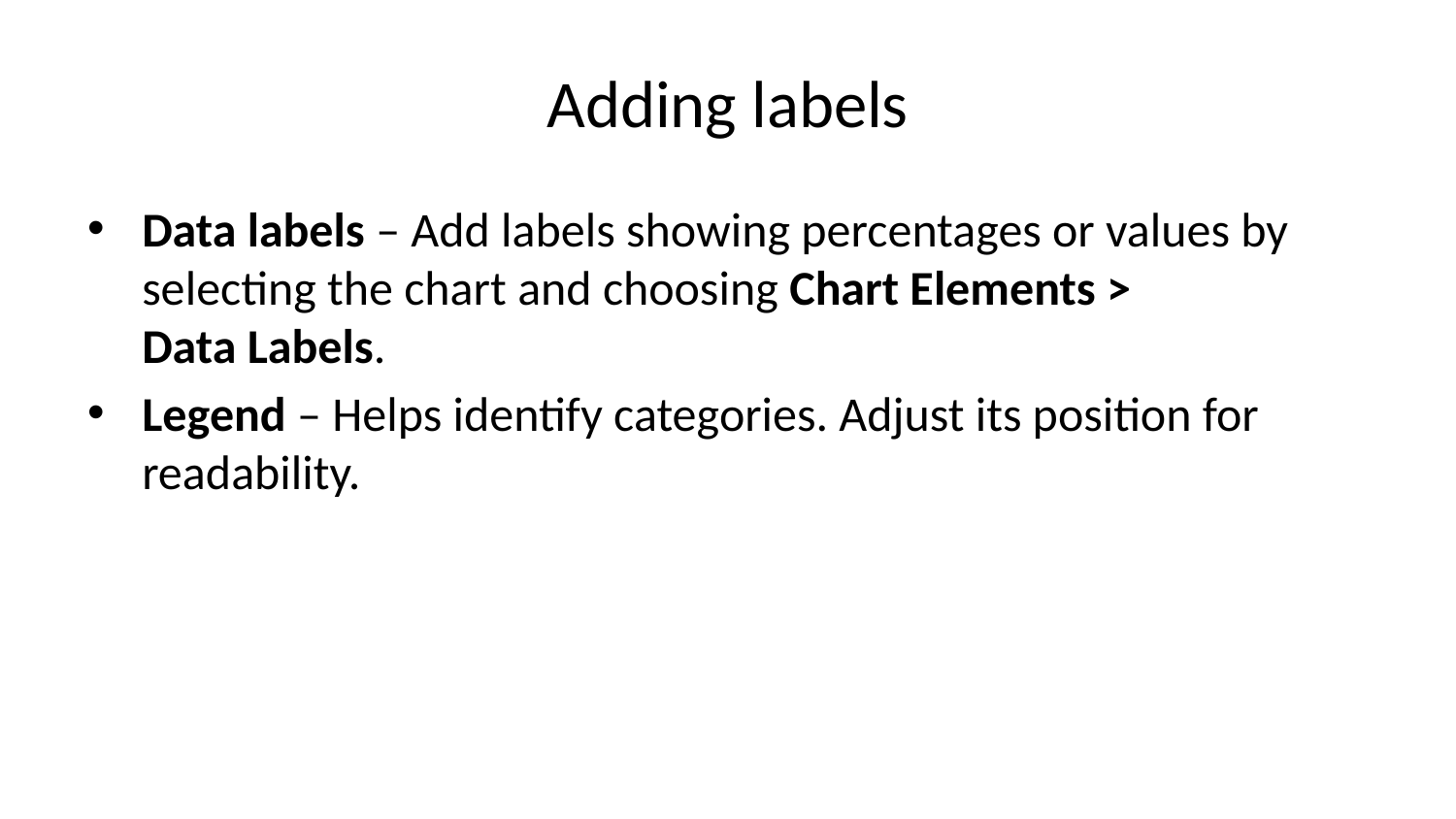

# Adding labels
Data labels – Add labels showing percentages or values by selecting the chart and choosing Chart Elements > Data Labels.
Legend – Helps identify categories. Adjust its position for readability.